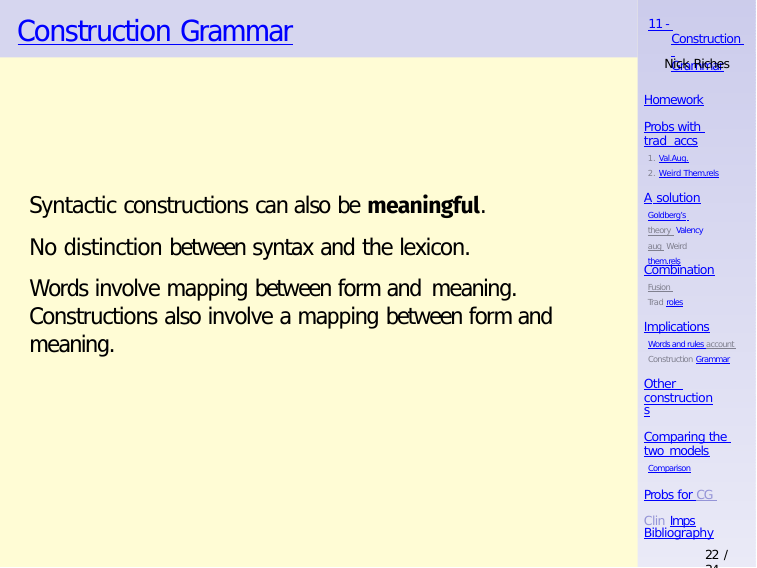

# Construction Grammar
11 - Construction  Grammar
Nick Riches

Homework

Probs with trad  accs
Val.Aug.
Weird Them.rels
Syntactic constructions can also be meaningful.  No distinction between syntax and the lexicon.  Words involve mapping between form and meaning.
Constructions also involve a mapping between form and  meaning.
A solution
Goldberg’s theory  Valency aug  Weird them.rels
Combination
Fusion  Trad roles
Implications
Words and rules account  Construction Grammar
Other  constructions

Comparing the two  models
Comparison
Probs for CG  Clin Imps
Bibliography
22 / 34